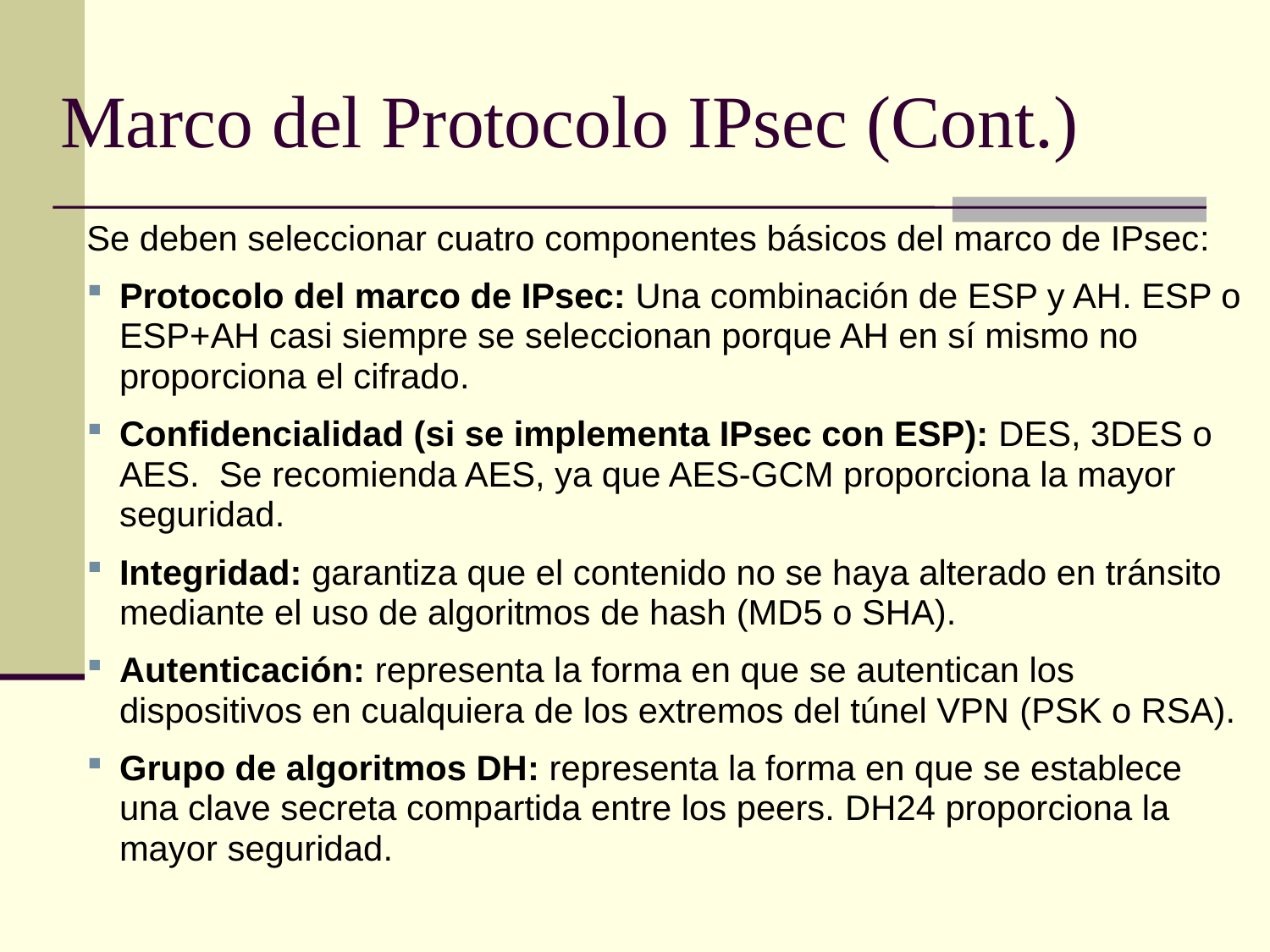

# Marco del Protocolo IPsec (Cont.)
Se deben seleccionar cuatro componentes básicos del marco de IPsec:
Protocolo del marco de IPsec: Una combinación de ESP y AH. ESP o ESP+AH casi siempre se seleccionan porque AH en sí mismo no proporciona el cifrado.
Confidencialidad (si se implementa IPsec con ESP): DES, 3DES o AES.  Se recomienda AES, ya que AES-GCM proporciona la mayor seguridad.
Integridad: garantiza que el contenido no se haya alterado en tránsito mediante el uso de algoritmos de hash (MD5 o SHA).
Autenticación: representa la forma en que se autentican los dispositivos en cualquiera de los extremos del túnel VPN (PSK o RSA).
Grupo de algoritmos DH: representa la forma en que se establece una clave secreta compartida entre los peers. DH24 proporciona la mayor seguridad.